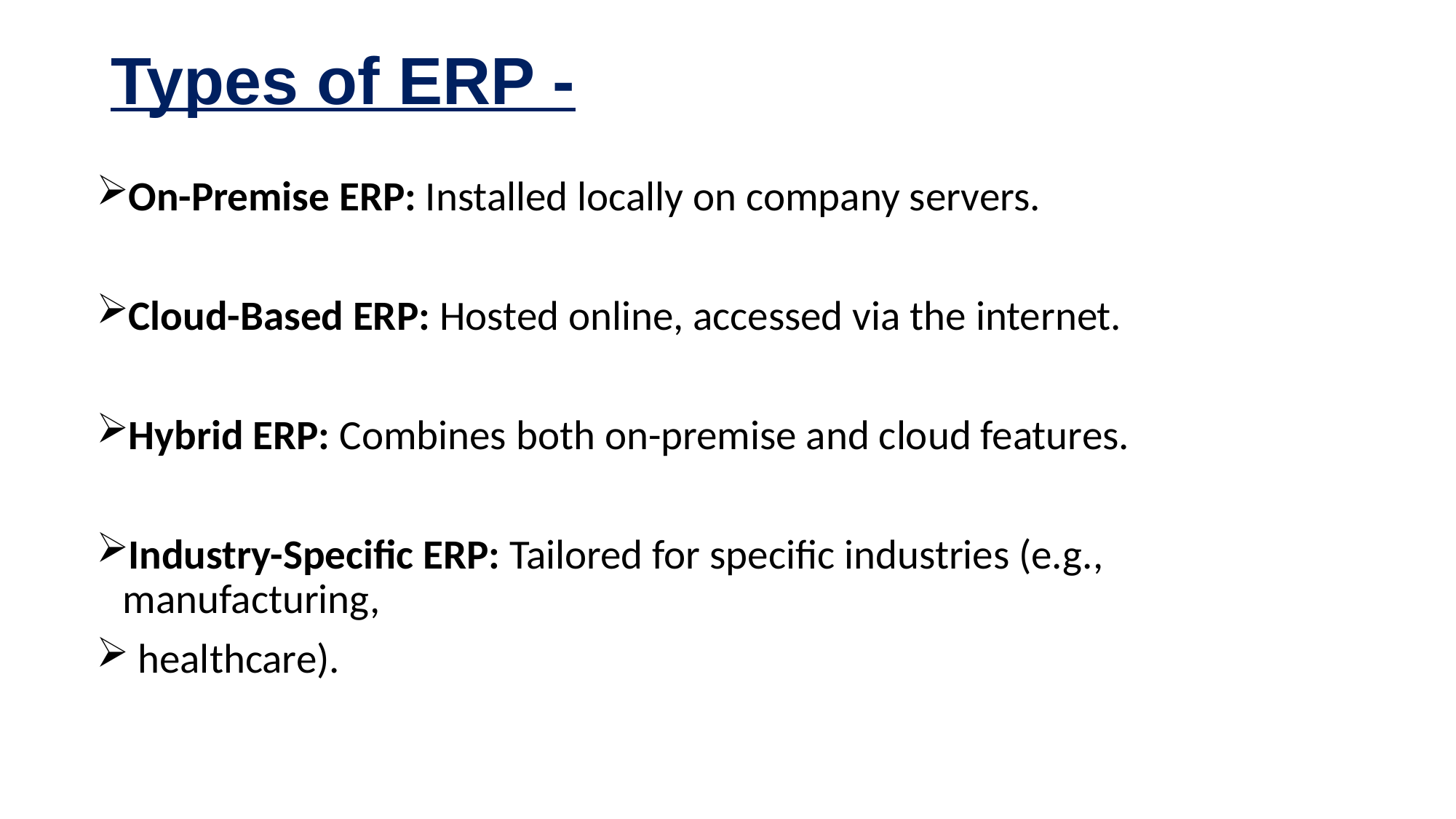

# Types of ERP -
On-Premise ERP: Installed locally on company servers.

Cloud-Based ERP: Hosted online, accessed via the internet.

Hybrid ERP: Combines both on-premise and cloud features.

Industry-Specific ERP: Tailored for specific industries (e.g., manufacturing,
 healthcare).